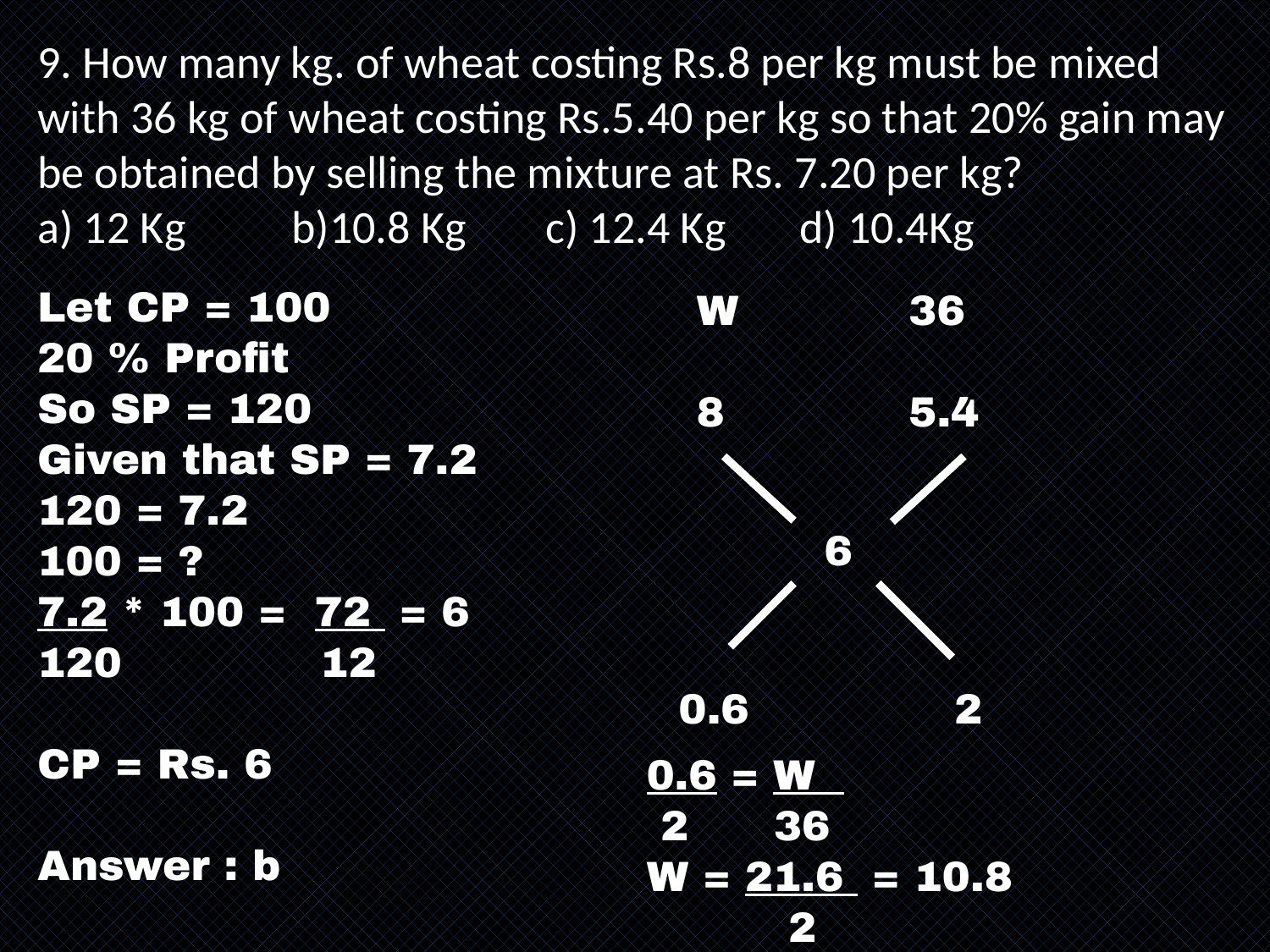

9. How many kg. of wheat costing Rs.8 per kg must be mixed with 36 kg of wheat costing Rs.5.40 per kg so that 20% gain may be obtained by selling the mixture at Rs. 7.20 per kg?
a) 12 Kg	b)10.8 Kg	c) 12.4 Kg	d) 10.4Kg
Let CP = 100
20 % Profit
So SP = 120
Given that SP = 7.2
120 = 7.2
100 = ?
7.2 * 100 =  72  = 6
120              12

CP = Rs. 6

Answer : b
W            36

8             5.4
6
0.6
2
0.6 = W
 2      36
W = 21.6  = 10.8
          2